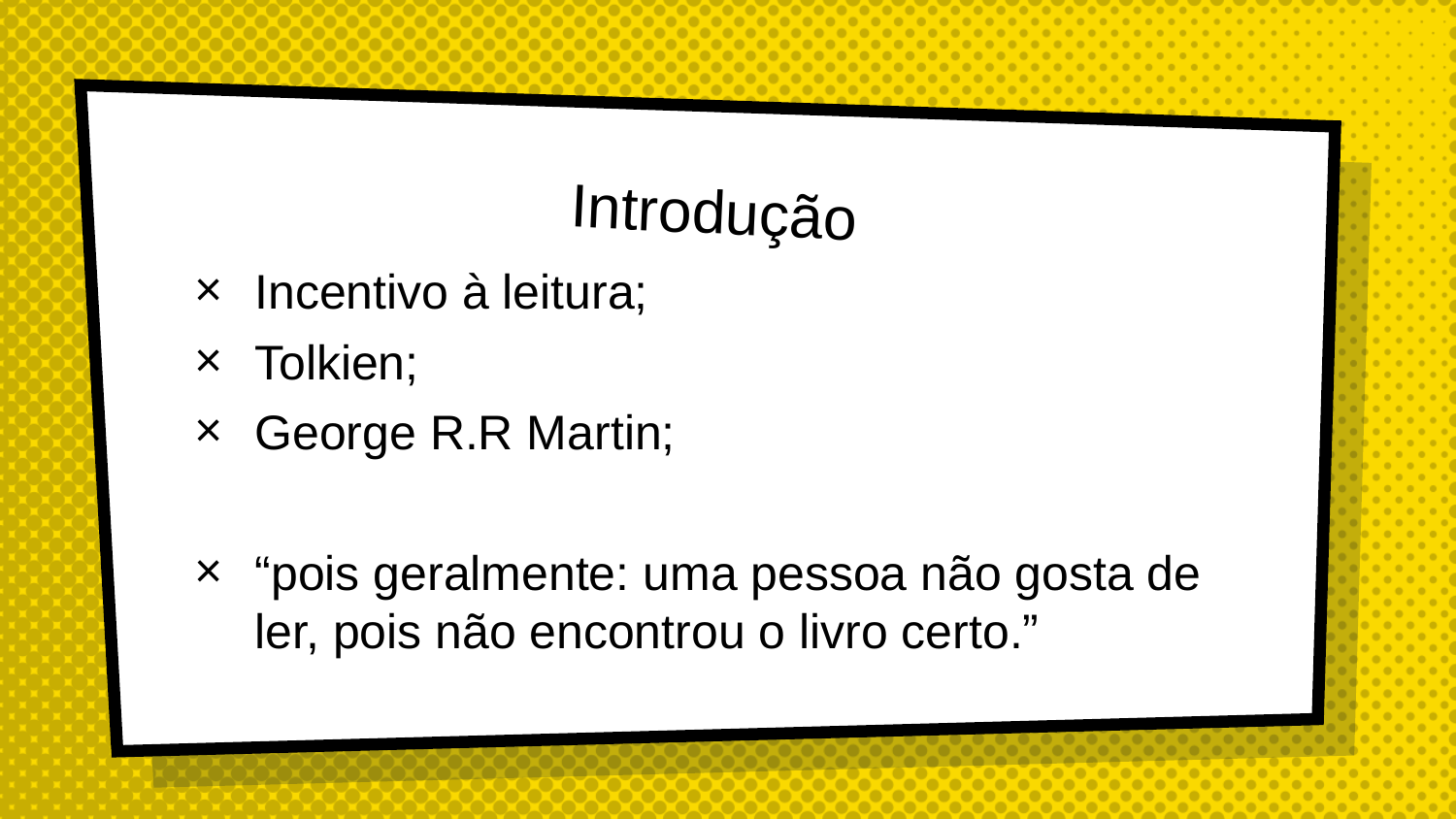

# Introdução
Incentivo à leitura;
Tolkien;
George R.R Martin;

“pois geralmente: uma pessoa não gosta de ler, pois não encontrou o livro certo.”